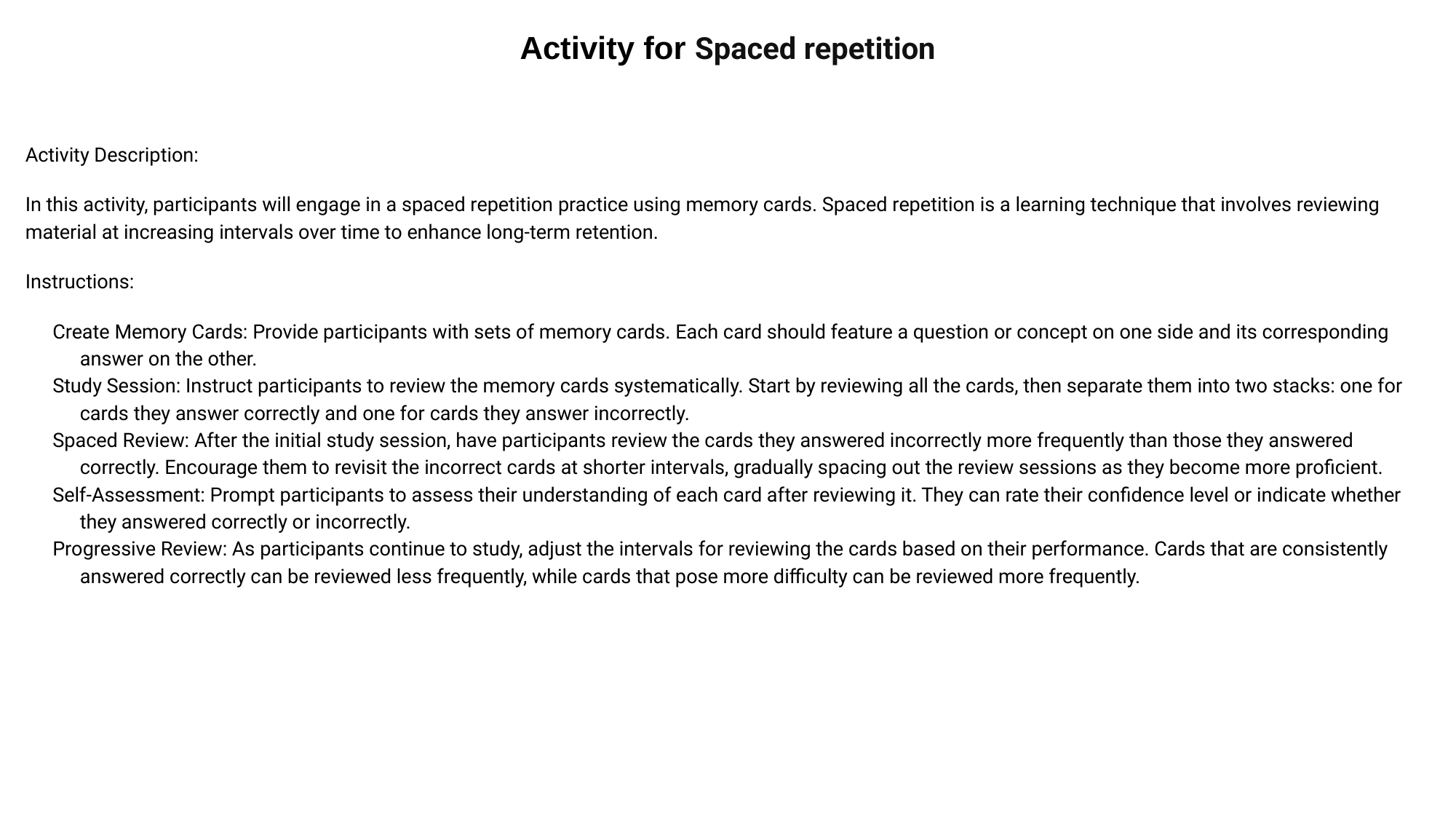

Activity for Spaced repetition

Activity Description:
In this activity, participants will engage in a spaced repetition practice using memory cards. Spaced repetition is a learning technique that involves reviewing material at increasing intervals over time to enhance long-term retention.
Instructions:
Create Memory Cards: Provide participants with sets of memory cards. Each card should feature a question or concept on one side and its corresponding answer on the other.
Study Session: Instruct participants to review the memory cards systematically. Start by reviewing all the cards, then separate them into two stacks: one for cards they answer correctly and one for cards they answer incorrectly.
Spaced Review: After the initial study session, have participants review the cards they answered incorrectly more frequently than those they answered correctly. Encourage them to revisit the incorrect cards at shorter intervals, gradually spacing out the review sessions as they become more proficient.
Self-Assessment: Prompt participants to assess their understanding of each card after reviewing it. They can rate their confidence level or indicate whether they answered correctly or incorrectly.
Progressive Review: As participants continue to study, adjust the intervals for reviewing the cards based on their performance. Cards that are consistently answered correctly can be reviewed less frequently, while cards that pose more difficulty can be reviewed more frequently.